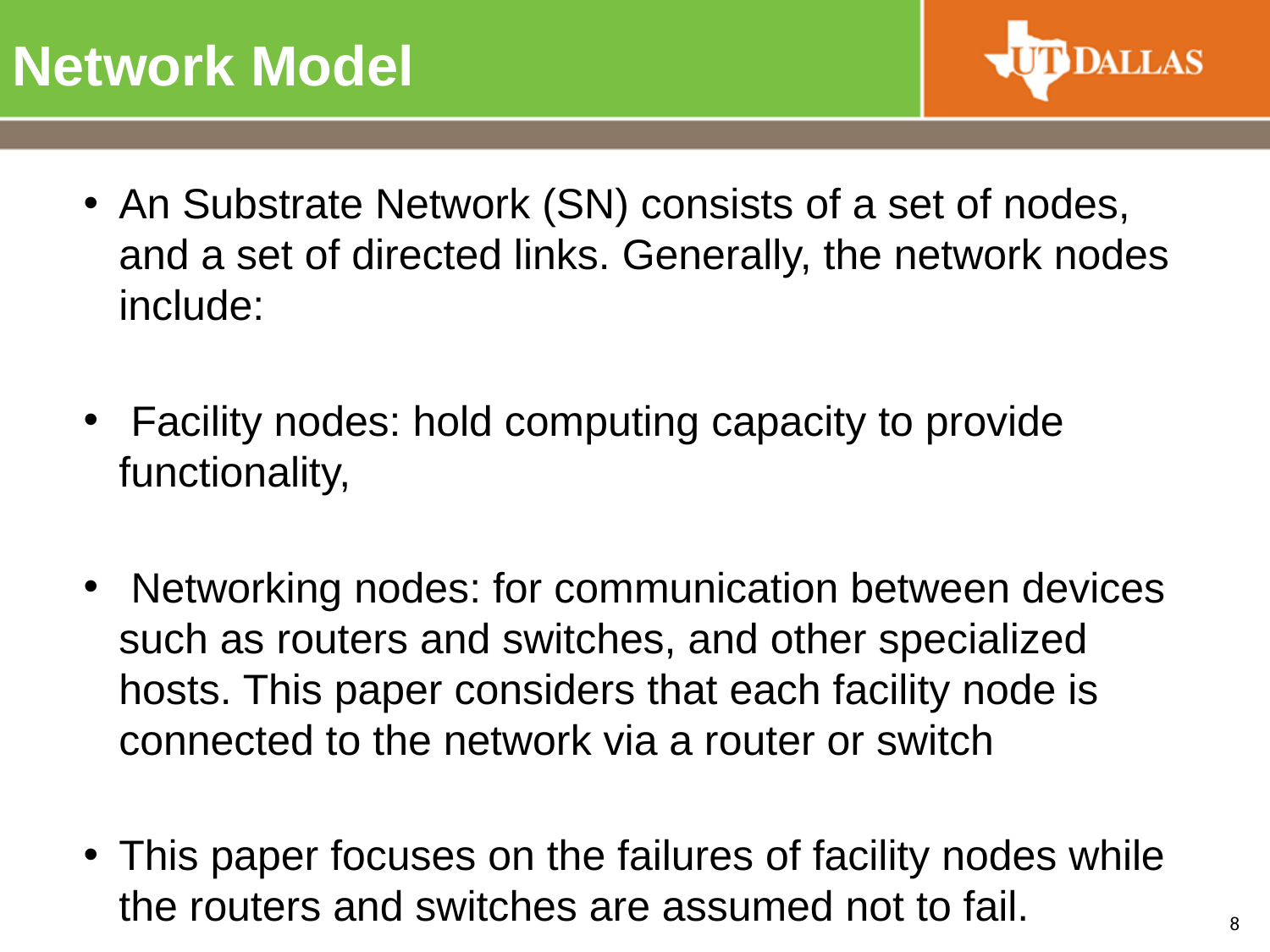

# Network Model
An Substrate Network (SN) consists of a set of nodes, and a set of directed links. Generally, the network nodes include:

 Facility nodes: hold computing capacity to provide functionality,

 Networking nodes: for communication between devices such as routers and switches, and other specialized hosts. This paper considers that each facility node is connected to the network via a router or switch

This paper focuses on the failures of facility nodes while the routers and switches are assumed not to fail.
8